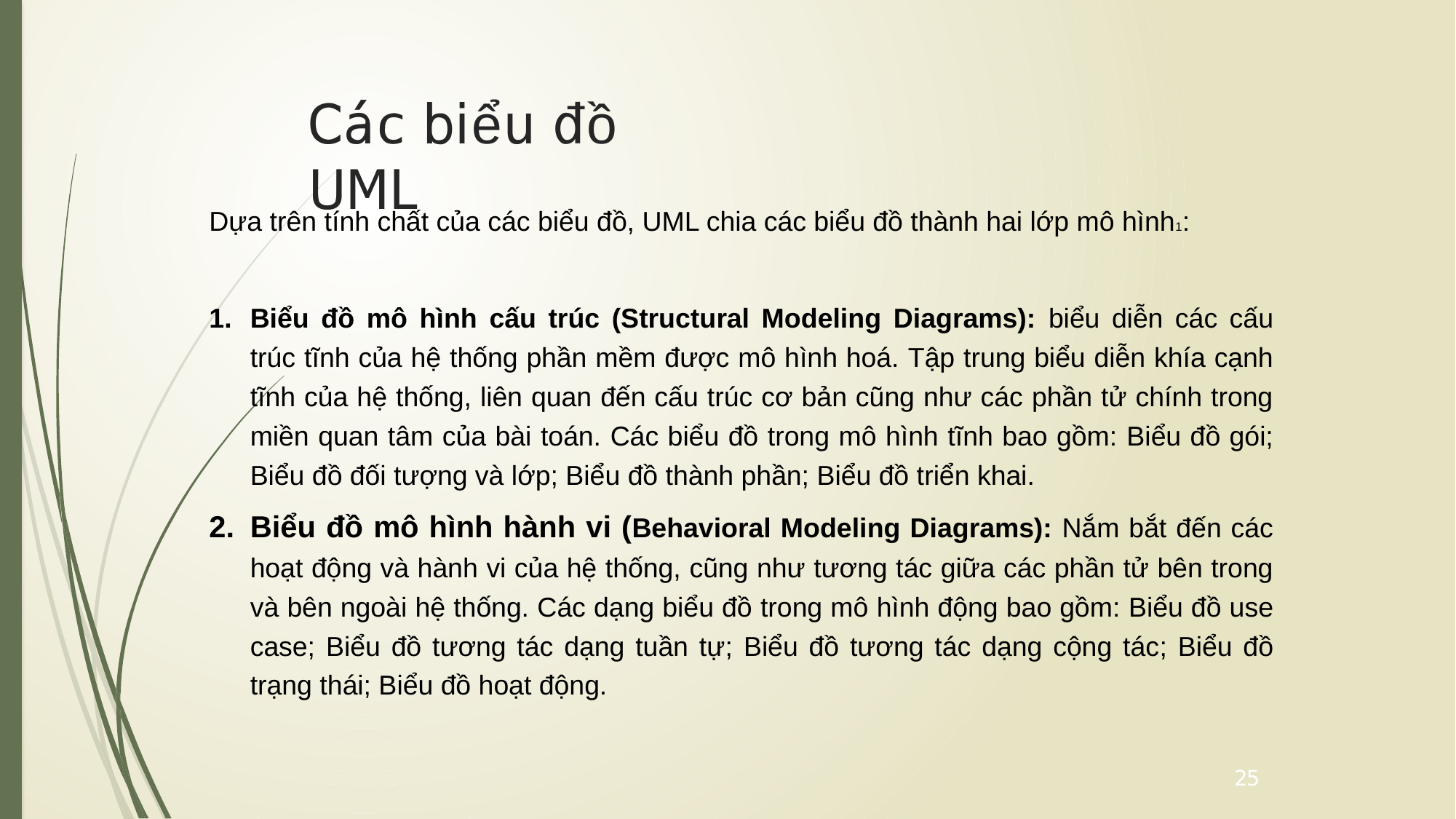

# Các biểu đồ UML
Dựa trên tính chất của các biểu đồ, UML chia các biểu đồ thành hai lớp mô hình1:

Biểu đồ mô hình cấu trúc (Structural Modeling Diagrams): biểu diễn các cấu trúc tĩnh của hệ thống phần mềm được mô hình hoá. Tập trung biểu diễn khía cạnh tĩnh của hệ thống, liên quan đến cấu trúc cơ bản cũng như các phần tử chính trong miền quan tâm của bài toán. Các biểu đồ trong mô hình tĩnh bao gồm: Biểu đồ gói; Biểu đồ đối tượng và lớp; Biểu đồ thành phần; Biểu đồ triển khai.
Biểu đồ mô hình hành vi (Behavioral Modeling Diagrams): Nắm bắt đến các hoạt động và hành vi của hệ thống, cũng như tương tác giữa các phần tử bên trong và bên ngoài hệ thống. Các dạng biểu đồ trong mô hình động bao gồm: Biểu đồ use case; Biểu đồ tương tác dạng tuần tự; Biểu đồ tương tác dạng cộng tác; Biểu đồ trạng thái; Biểu đồ hoạt động.

25